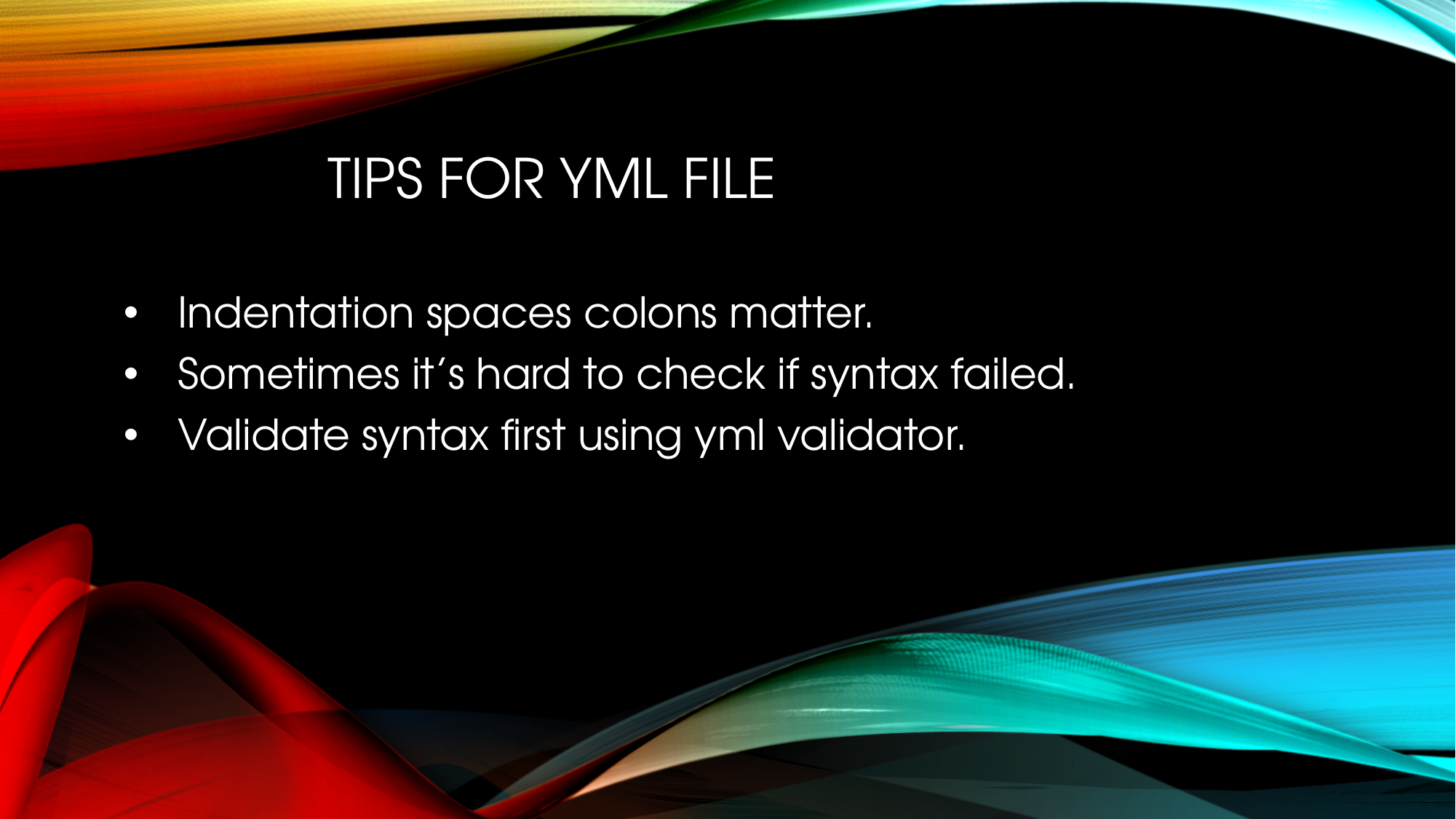

# Tips for YML file
Indentation spaces colons matter.
Sometimes it’s hard to check if syntax failed.
Validate syntax first using yml validator.